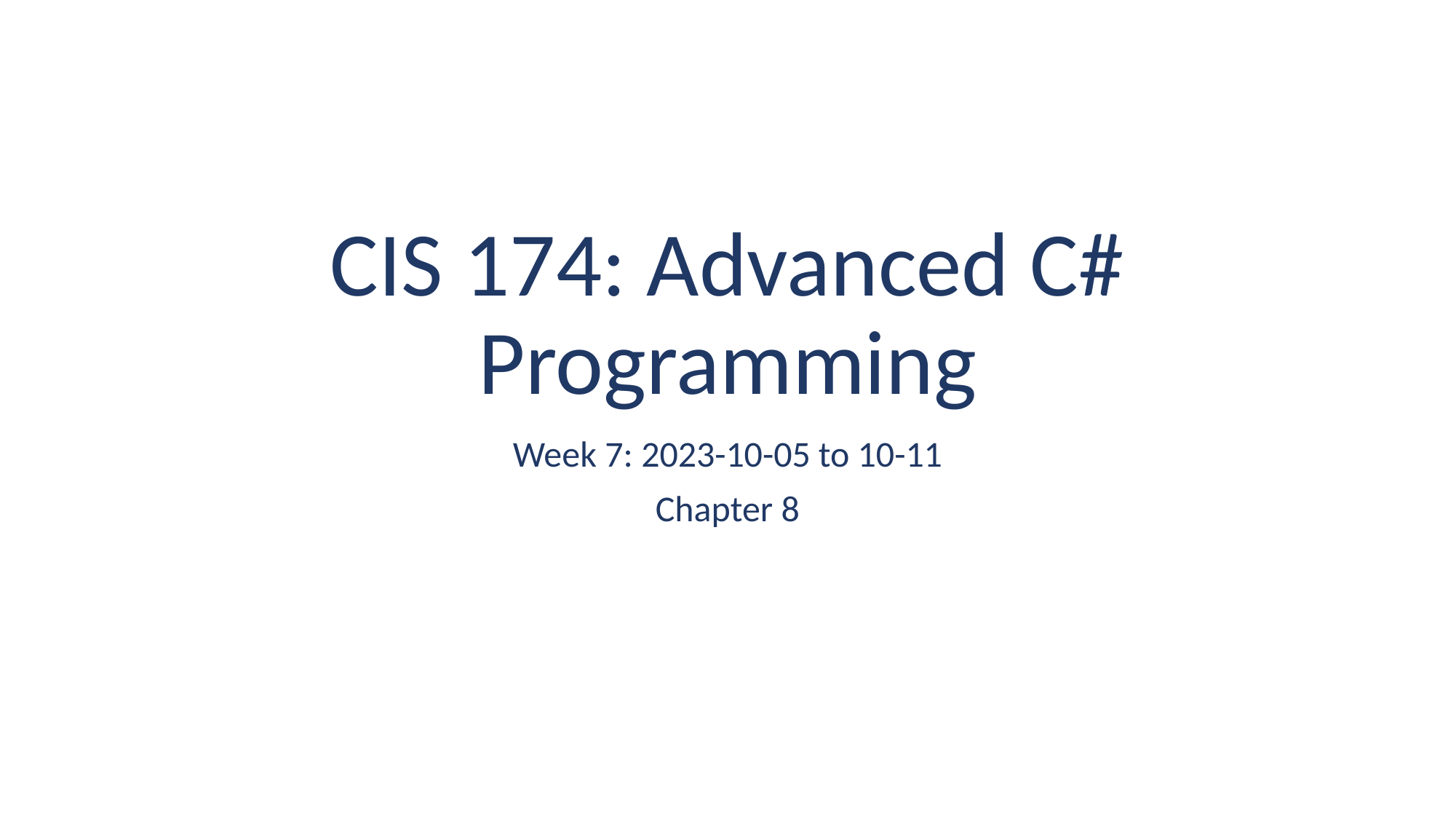

# CIS 174: Advanced C# Programming
Week 7: 2023-10-05 to 10-11
Chapter 8